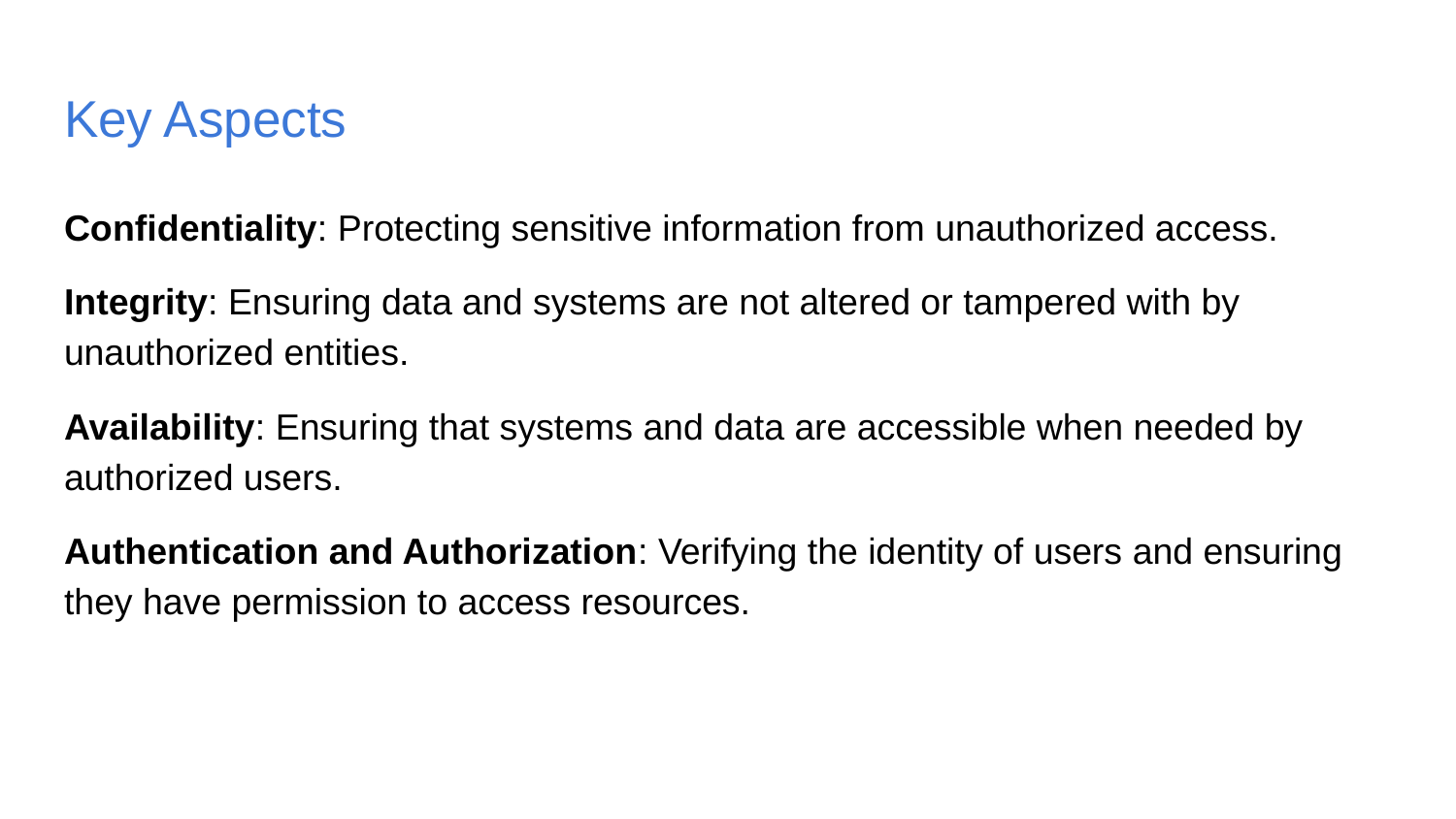

# Key Aspects
Confidentiality: Protecting sensitive information from unauthorized access.
Integrity: Ensuring data and systems are not altered or tampered with by unauthorized entities.
Availability: Ensuring that systems and data are accessible when needed by authorized users.
Authentication and Authorization: Verifying the identity of users and ensuring they have permission to access resources.